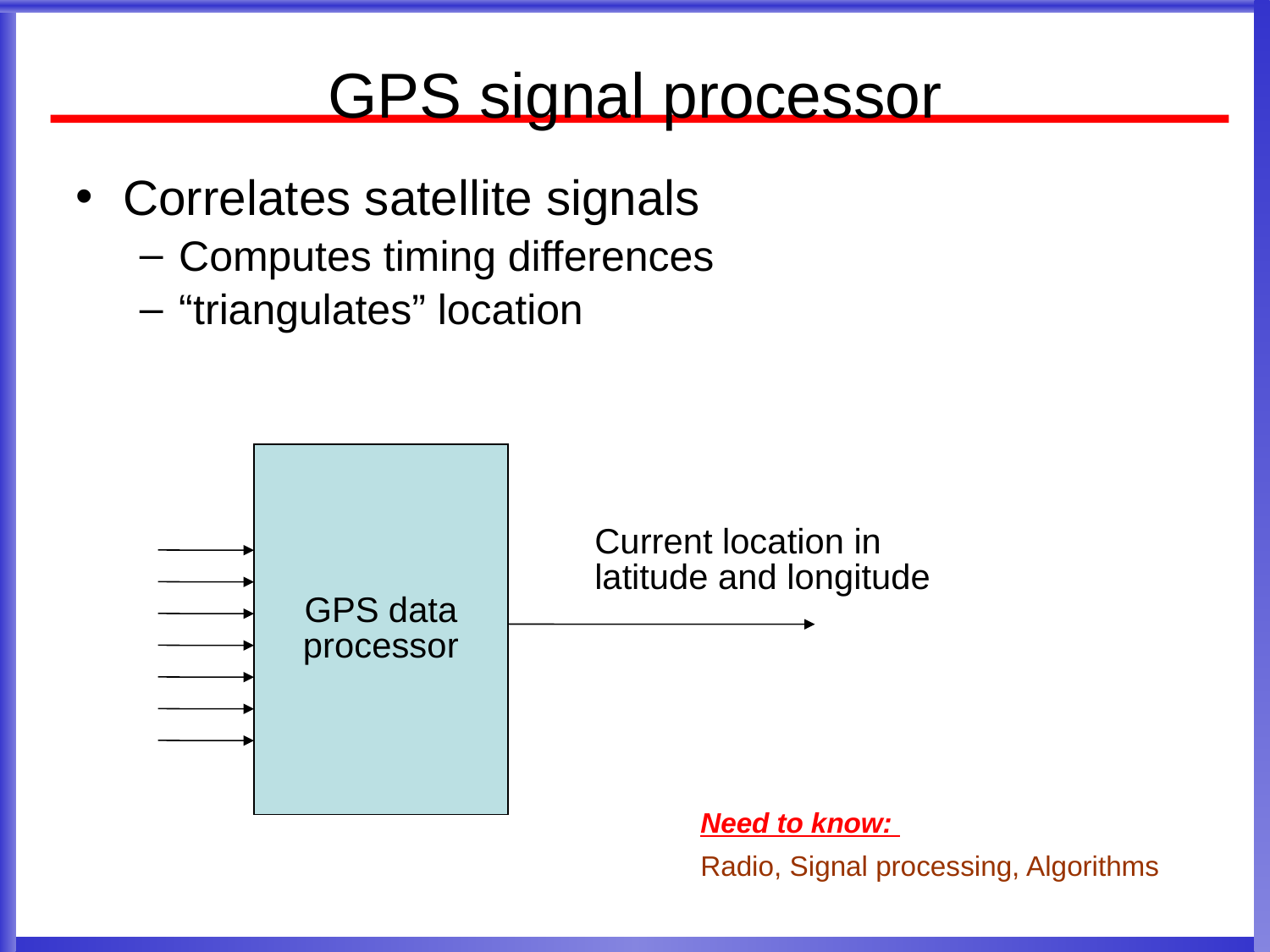

GPS signal processor
Correlates satellite signals
Computes timing differences
“triangulates” location
GPS data
processor
Current location in
latitude and longitude

Need to know:
Radio, Signal processing, Algorithms